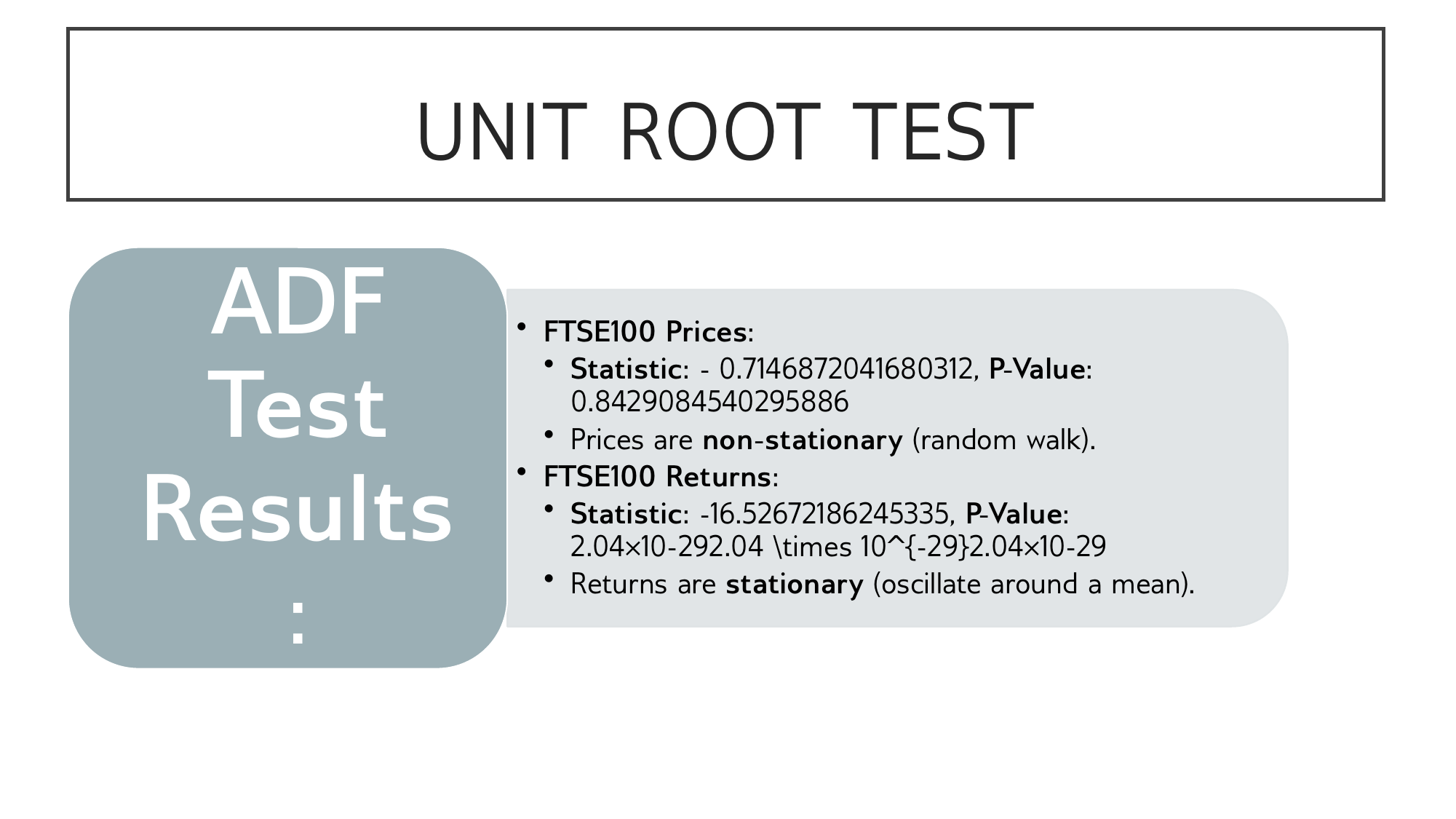

# Unit Root Test
FTSE100 Prices:
Statistic: − 0.7146872041680312, P-Value: 0.8429084540295886
Prices are non-stationary (random walk).
FTSE100 Returns:
Statistic: −16.52672186245335, P-Value: 2.04×10−292.04 \times 10^{-29}2.04×10−29
Returns are stationary (oscillate around a mean).
ADF Test Results: